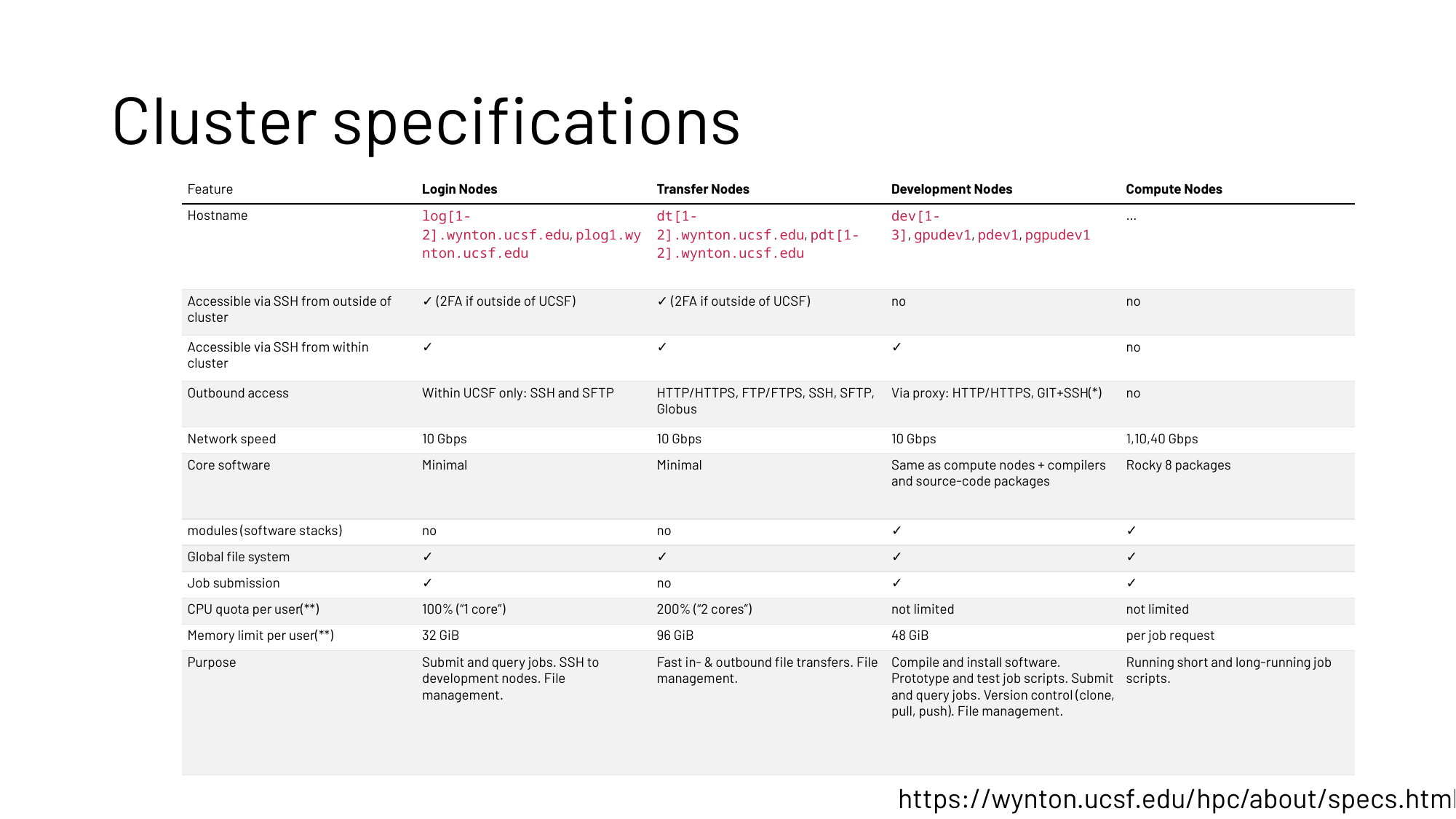

# Cluster specifications
| Feature | Login Nodes | Transfer Nodes | Development Nodes | Compute Nodes |
| --- | --- | --- | --- | --- |
| Hostname | log[1-2].wynton.ucsf.edu, plog1.wynton.ucsf.edu | dt[1-2].wynton.ucsf.edu, pdt[1-2].wynton.ucsf.edu | dev[1-3], gpudev1, pdev1, pgpudev1 | … |
| Accessible via SSH from outside of cluster | ✓ (2FA if outside of UCSF) | ✓ (2FA if outside of UCSF) | no | no |
| Accessible via SSH from within cluster | ✓ | ✓ | ✓ | no |
| Outbound access | Within UCSF only: SSH and SFTP | HTTP/HTTPS, FTP/FTPS, SSH, SFTP, Globus | Via proxy: HTTP/HTTPS, GIT+SSH(\*) | no |
| Network speed | 10 Gbps | 10 Gbps | 10 Gbps | 1,10,40 Gbps |
| Core software | Minimal | Minimal | Same as compute nodes + compilers and source-code packages | Rocky 8 packages |
| modules (software stacks) | no | no | ✓ | ✓ |
| Global file system | ✓ | ✓ | ✓ | ✓ |
| Job submission | ✓ | no | ✓ | ✓ |
| CPU quota per user(\*\*) | 100% (“1 core”) | 200% (“2 cores”) | not limited | not limited |
| Memory limit per user(\*\*) | 32 GiB | 96 GiB | 48 GiB | per job request |
| Purpose | Submit and query jobs. SSH to development nodes. File management. | Fast in- & outbound file transfers. File management. | Compile and install software. Prototype and test job scripts. Submit and query jobs. Version control (clone, pull, push). File management. | Running short and long-running job scripts. |
https://wynton.ucsf.edu/hpc/about/specs.html